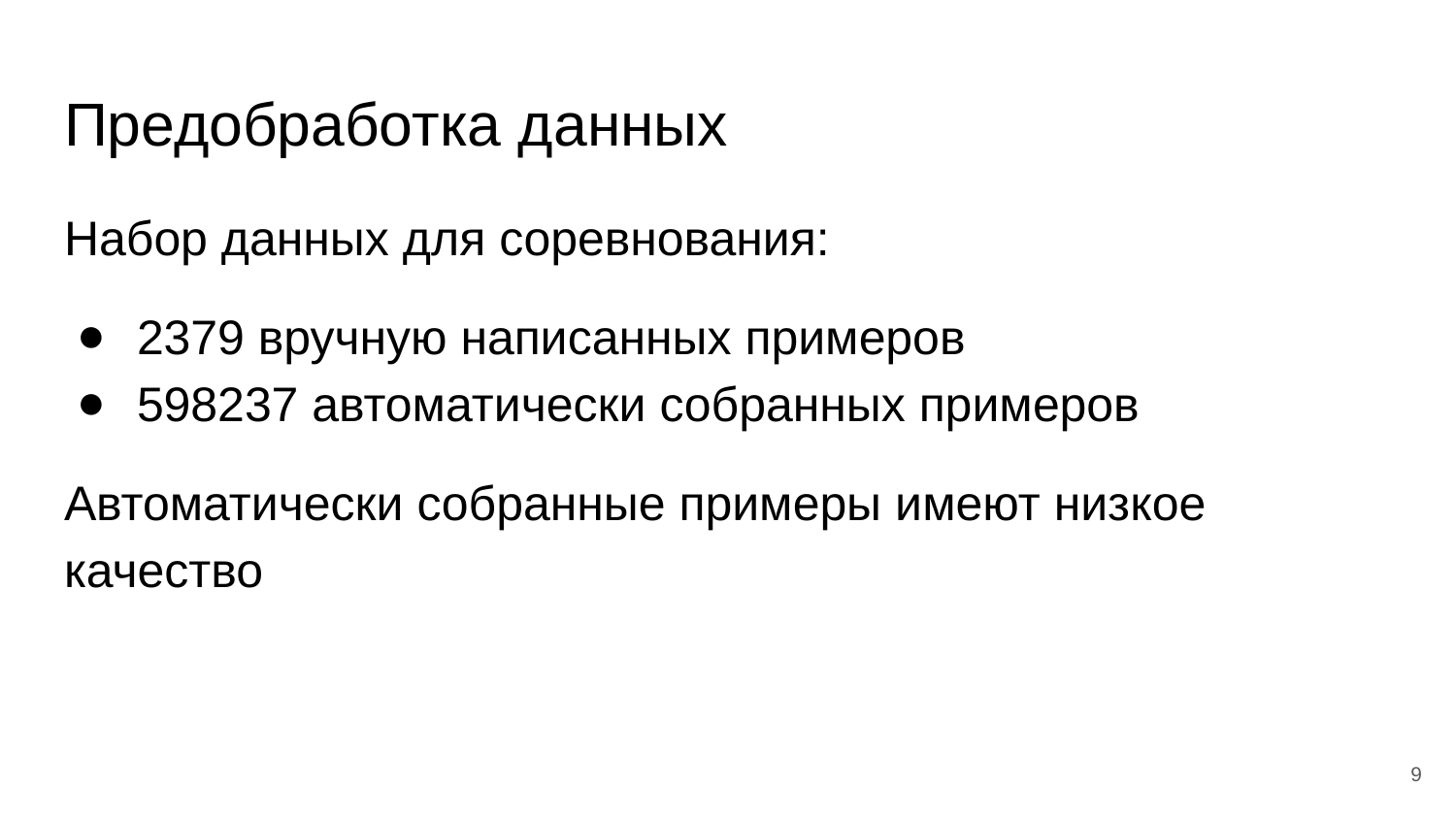

# Предобработка данных
Набор данных для соревнования:
2379 вручную написанных примеров
598237 автоматически собранных примеров
Автоматически собранные примеры имеют низкое качество
9